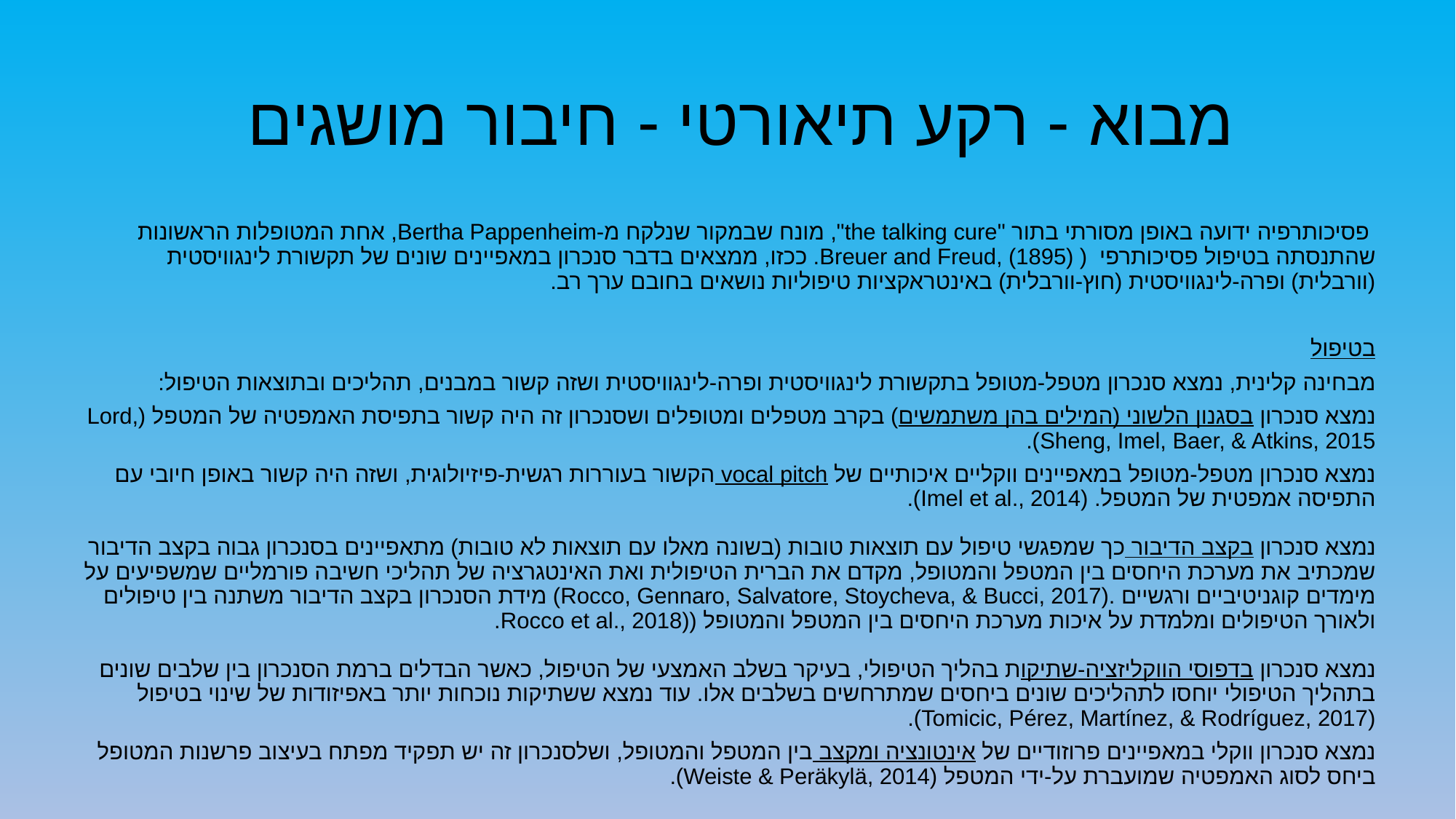

# מבוא - רקע תיאורטי - חיבור מושגים

 פסיכותרפיה ידועה באופן מסורתי בתור "the talking cure", מונח שבמקור שנלקח מ-Bertha Pappenheim, אחת המטופלות הראשונות שהתנסתה בטיפול פסיכותרפי  ( (Breuer and Freud, (1895. ככזו, ממצאים בדבר סנכרון במאפיינים שונים של תקשורת לינגוויסטית (וורבלית) ופרה-לינגוויסטית (חוץ-וורבלית) באינטראקציות טיפוליות נושאים בחובם ערך רב.

בטיפול
מבחינה קלינית, נמצא סנכרון מטפל-מטופל בתקשורת לינגוויסטית ופרה-לינגוויסטית ושזה קשור במבנים, תהליכים ובתוצאות הטיפול:
נמצא סנכרון בסגנון הלשוני (המילים בהן משתמשים) בקרב מטפלים ומטופלים ושסנכרון זה היה קשור בתפיסת האמפטיה של המטפל (Lord, Sheng, Imel, Baer, & Atkins, 2015).
נמצא סנכרון מטפל-מטופל במאפיינים ווקליים איכותיים של vocal pitch הקשור בעוררות רגשית-פיזיולוגית, ושזה היה קשור באופן חיובי עם התפיסה אמפטית של המטפל. (Imel et al., 2014).
נמצא סנכרון בקצב הדיבור כך שמפגשי טיפול עם תוצאות טובות (בשונה מאלו עם תוצאות לא טובות) מתאפיינים בסנכרון גבוה בקצב הדיבור שמכתיב את מערכת היחסים בין המטפל והמטופל, מקדם את הברית הטיפולית ואת האינטגרציה של תהליכי חשיבה פורמליים שמשפיעים על מימדים קוגניטיביים ורגשיים .(Rocco, Gennaro, Salvatore, Stoycheva, & Bucci, 2017) מידת הסנכרון בקצב הדיבור משתנה בין טיפולים ולאורך הטיפולים ומלמדת על איכות מערכת היחסים בין המטפל והמטופל ((Rocco et al., 2018.
נמצא סנכרון בדפוסי הווקליזציה-שתיקות בהליך הטיפולי, בעיקר בשלב האמצעי של הטיפול, כאשר הבדלים ברמת הסנכרון בין שלבים שונים בתהליך הטיפולי יוחסו לתהליכים שונים ביחסים שמתרחשים בשלבים אלו. עוד נמצא ששתיקות נוכחות יותר באפיזודות של שינוי בטיפול (Tomicic, Pérez, Martínez, & Rodríguez, 2017).
נמצא סנכרון ווקלי במאפיינים פרוזודיים של אינטונציה ומקצב בין המטפל והמטופל, ושלסנכרון זה יש תפקיד מפתח בעיצוב פרשנות המטופל ביחס לסוג האמפטיה שמועברת על-ידי המטפל (Weiste & Peräkylä, 2014).